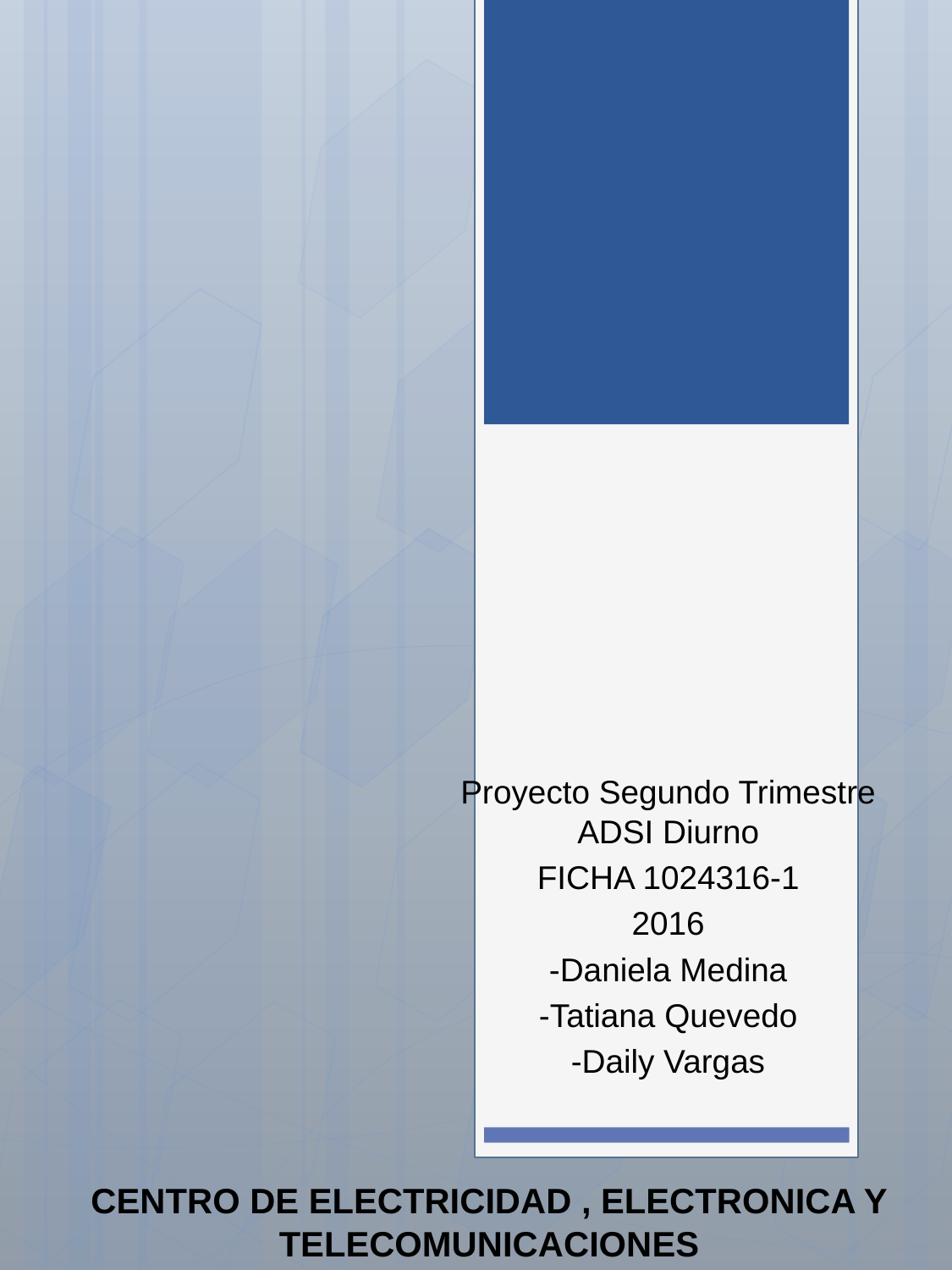

Proyecto Segundo Trimestre ADSI Diurno
FICHA 1024316-1
2016
-Daniela Medina
-Tatiana Quevedo
-Daily Vargas

# CENTRO DE ELECTRICIDAD , ELECTRONICA Y TELECOMUNICACIONES